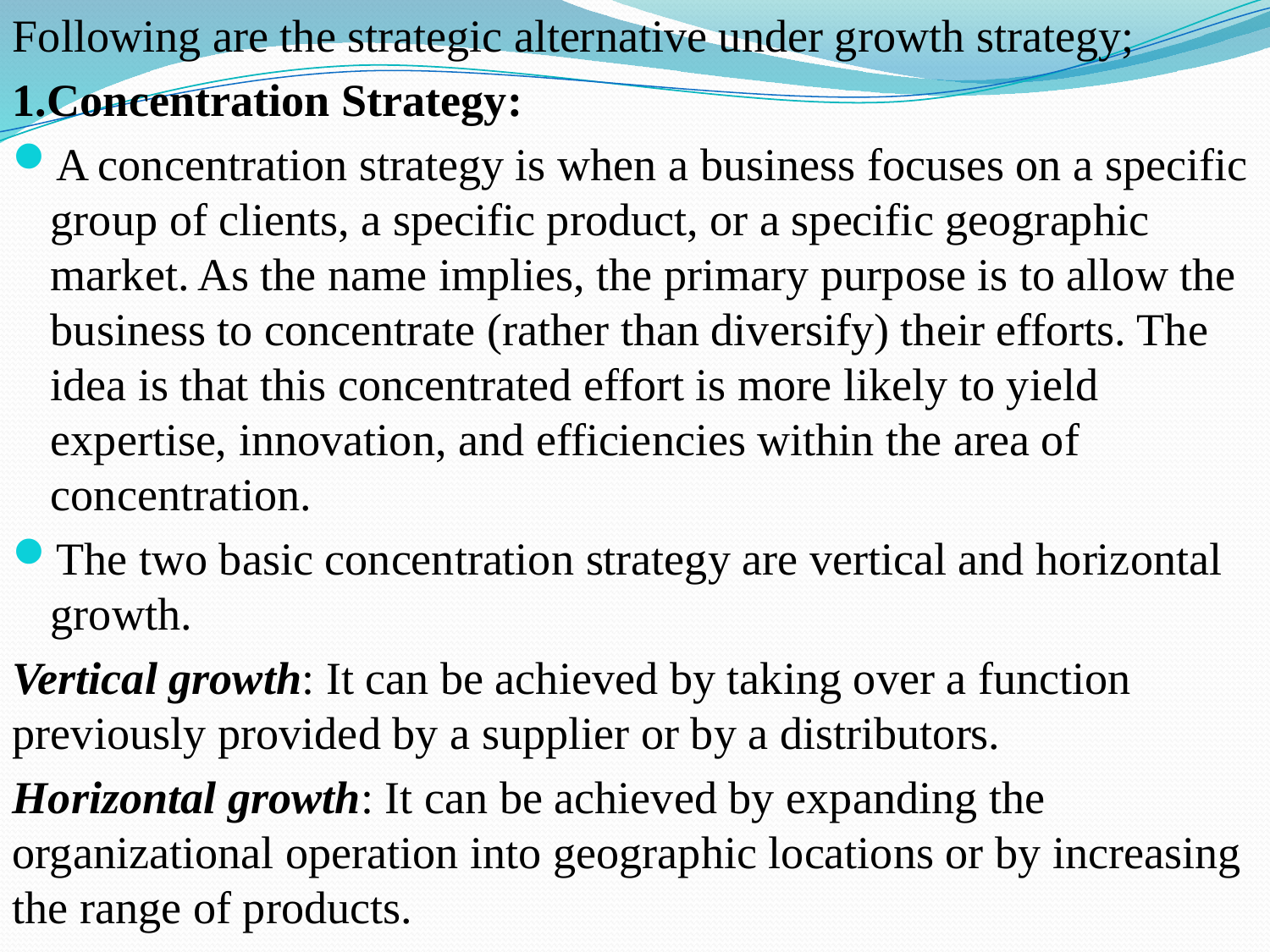

Following are the strategic alternative under growth strategy;
1.Concentration Strategy:
A concentration strategy is when a business focuses on a specific group of clients, a specific product, or a specific geographic market. As the name implies, the primary purpose is to allow the business to concentrate (rather than diversify) their efforts. The idea is that this concentrated effort is more likely to yield expertise, innovation, and efficiencies within the area of concentration.
The two basic concentration strategy are vertical and horizontal growth.
Vertical growth: It can be achieved by taking over a function previously provided by a supplier or by a distributors.
Horizontal growth: It can be achieved by expanding the organizational operation into geographic locations or by increasing the range of products.